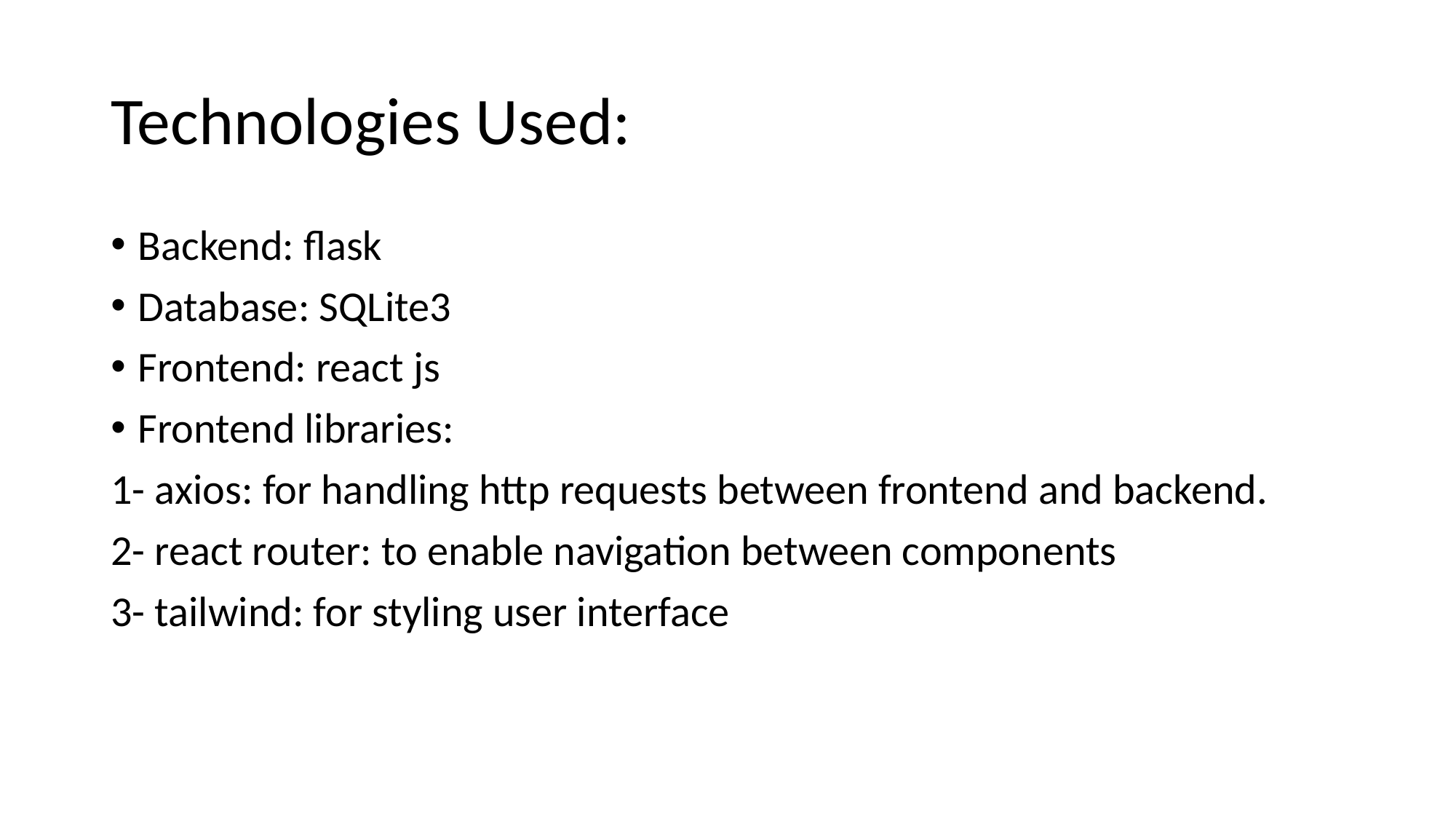

# Technologies Used:
Backend: flask
Database: SQLite3
Frontend: react js
Frontend libraries:
1- axios: for handling http requests between frontend and backend.
2- react router: to enable navigation between components
3- tailwind: for styling user interface